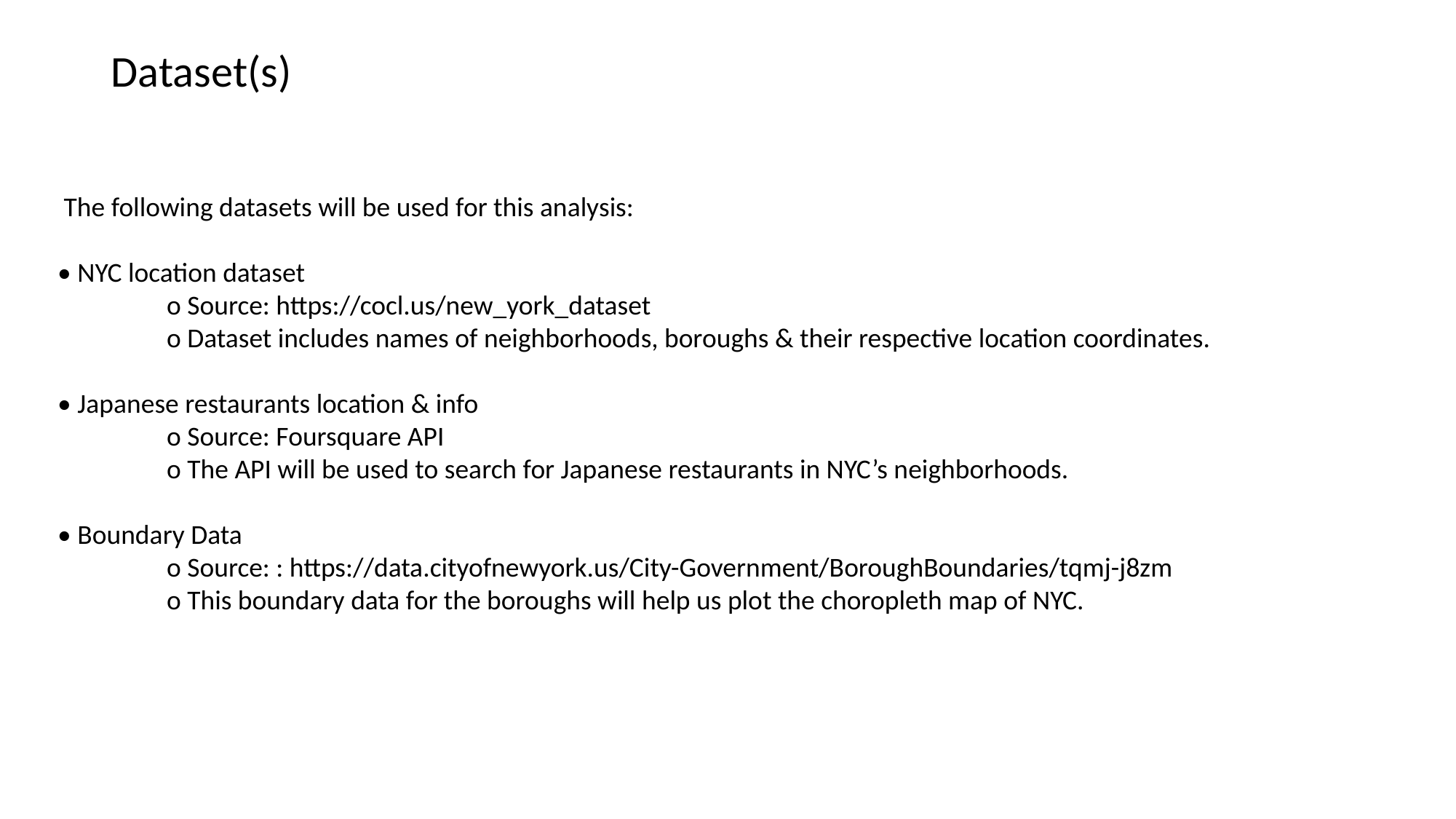

# Dataset(s)

 The following datasets will be used for this analysis:

• NYC location dataset
	o Source: https://cocl.us/new_york_dataset
	o Dataset includes names of neighborhoods, boroughs & their respective location coordinates.

• Japanese restaurants location & info
	o Source: Foursquare API
	o The API will be used to search for Japanese restaurants in NYC’s neighborhoods.

• Boundary Data
	o Source: : https://data.cityofnewyork.us/City-Government/BoroughBoundaries/tqmj-j8zm
	o This boundary data for the boroughs will help us plot the choropleth map of NYC.